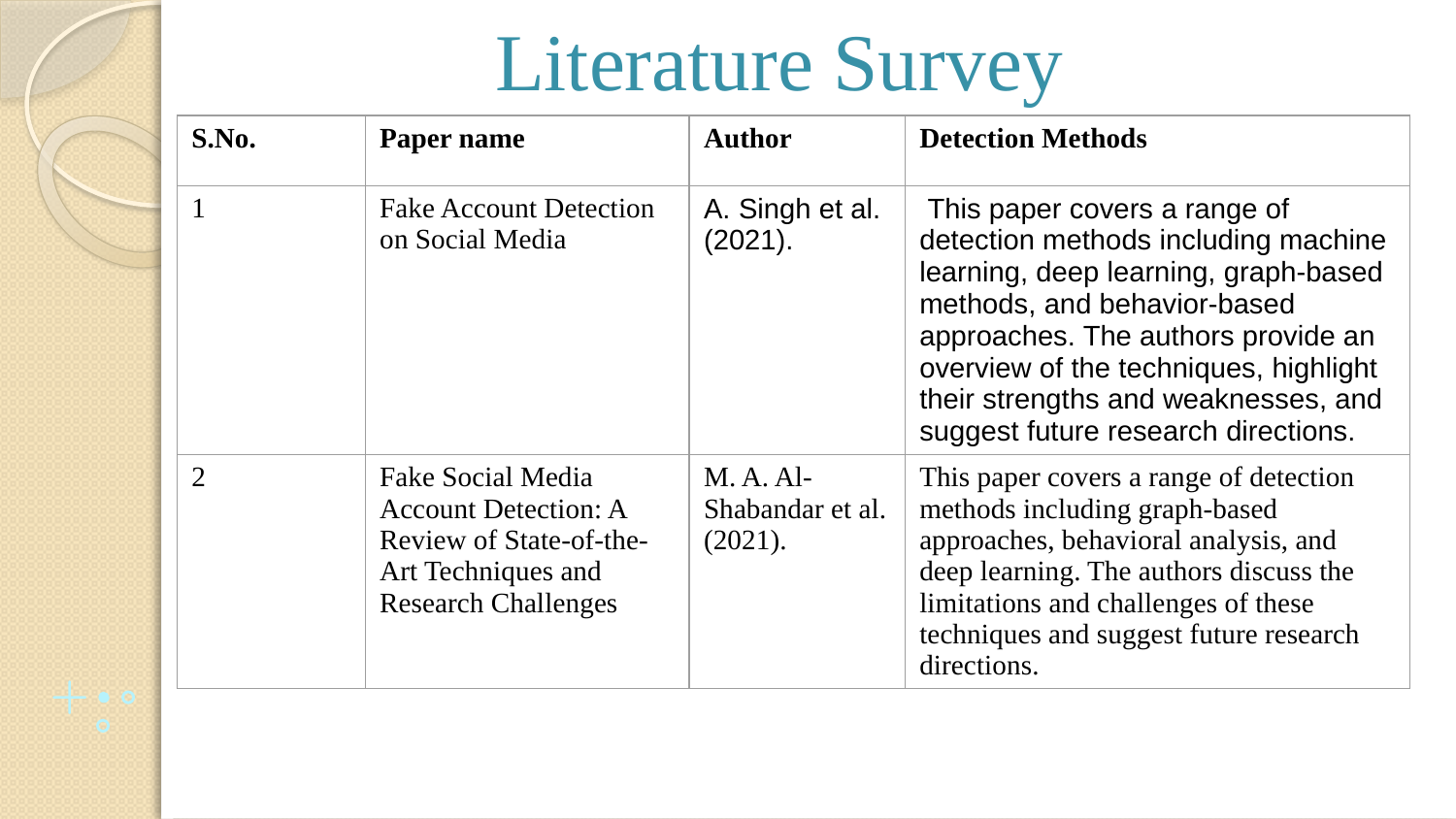

# Literature Survey

| S.No. | Paper name | Author | Detection Methods |
| --- | --- | --- | --- |
| 1 | Fake Account Detection on Social Media | A. Singh et al. (2021). | This paper covers a range of detection methods including machine learning, deep learning, graph-based methods, and behavior-based approaches. The authors provide an overview of the techniques, highlight their strengths and weaknesses, and suggest future research directions. |
| 2 | Fake Social Media Account Detection: A Review of State-of-the-Art Techniques and Research Challenges | M. A. Al-Shabandar et al. (2021). | This paper covers a range of detection methods including graph-based approaches, behavioral analysis, and deep learning. The authors discuss the limitations and challenges of these techniques and suggest future research directions. |